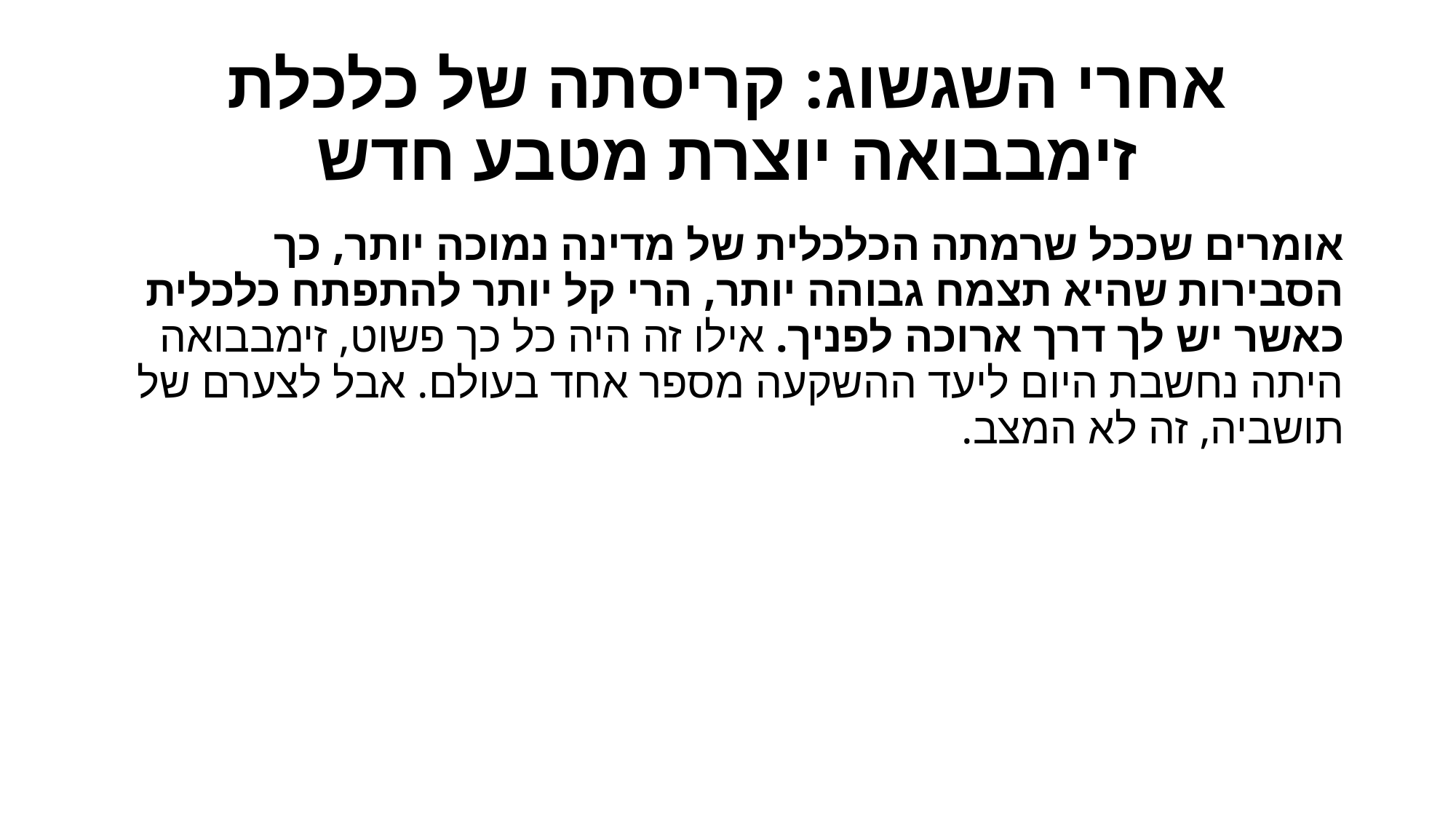

# אחרי השגשוג: קריסתה של כלכלת זימבבואה יוצרת מטבע חדש
אומרים שככל שרמתה הכלכלית של מדינה נמוכה יותר, כך הסבירות שהיא תצמח גבוהה יותר, הרי קל יותר להתפתח כלכלית כאשר יש לך דרך ארוכה לפניך. אילו זה היה כל כך פשוט, זימבבואה היתה נחשבת היום ליעד ההשקעה מספר אחד בעולם. אבל לצערם של תושביה, זה לא המצב.